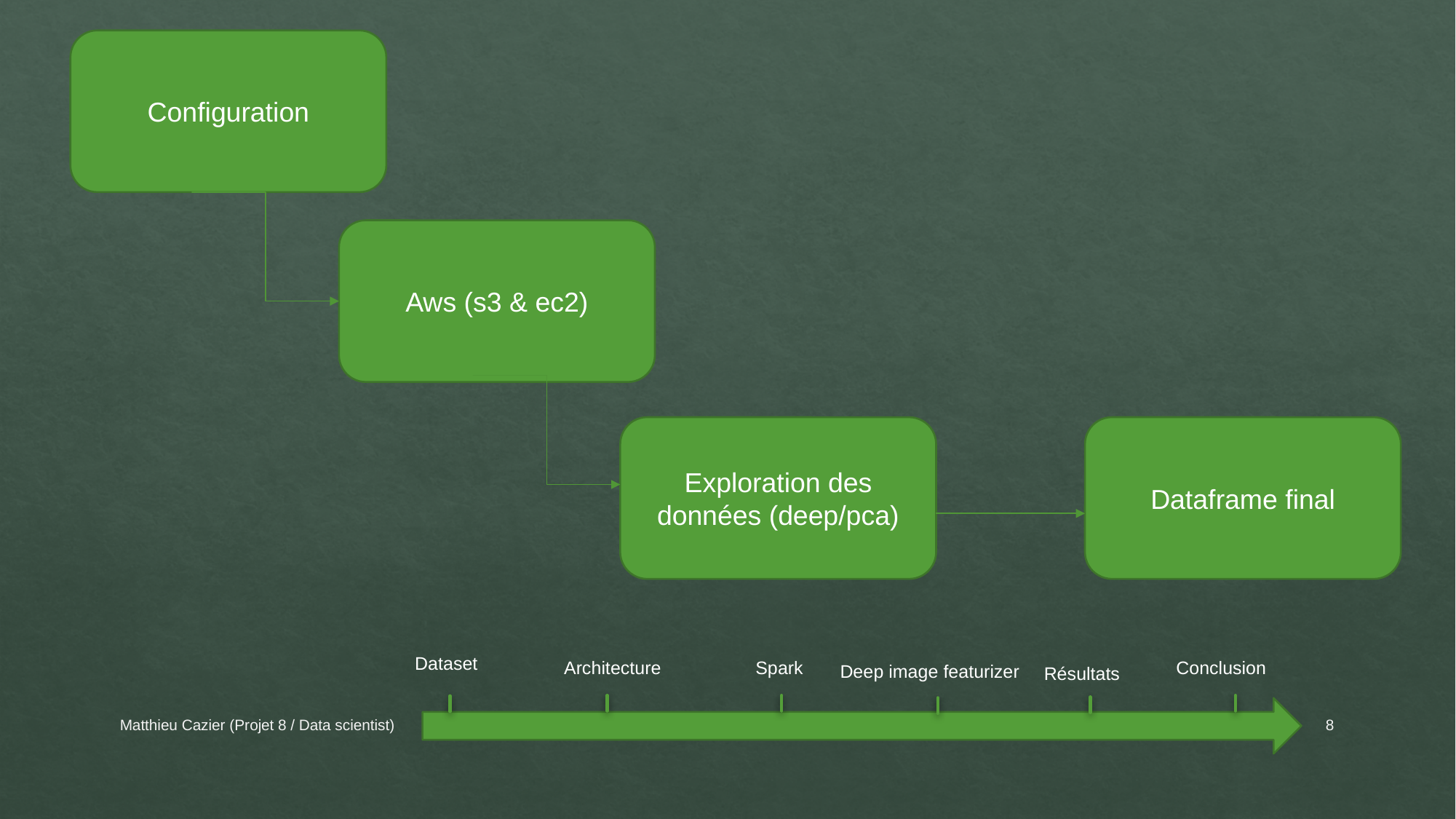

Configuration
Aws (s3 & ec2)
Exploration des données (deep/pca)
Dataframe final
Dataset
Spark
Conclusion

Architecture
Deep image featurizer
Résultats
Matthieu Cazier (Projet 8 / Data scientist)
8